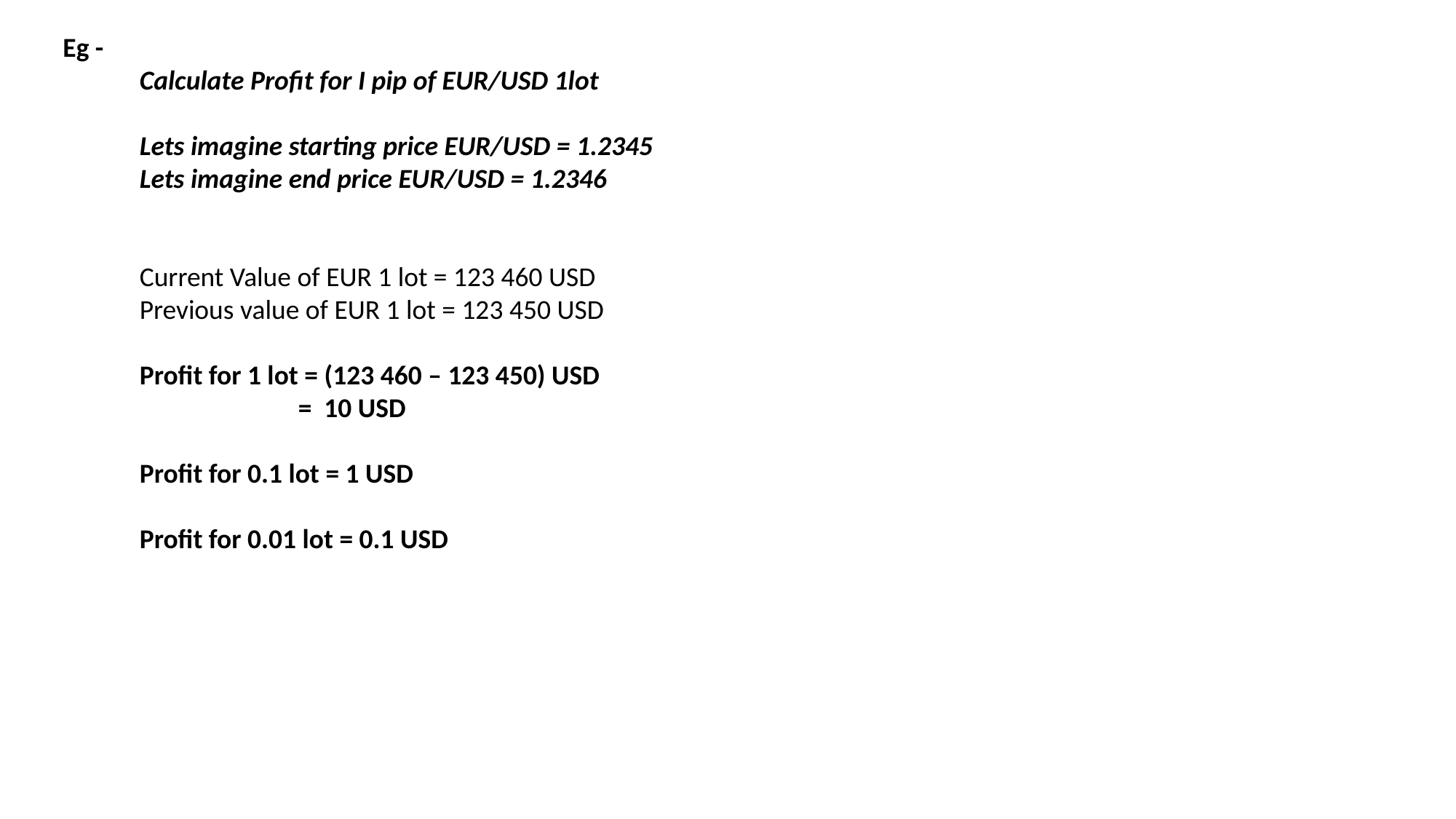

Eg -

Calculate Profit for I pip of EUR/USD 1lot

Lets imagine starting price EUR/USD = 1.2345
Lets imagine end price EUR/USD = 1.2346

Current Value of EUR 1 lot = 123 460 USD
Previous value of EUR 1 lot = 123 450 USD

Profit for 1 lot = (123 460 – 123 450) USD
	        =  10 USD

Profit for 0.1 lot = 1 USD

Profit for 0.01 lot = 0.1 USD